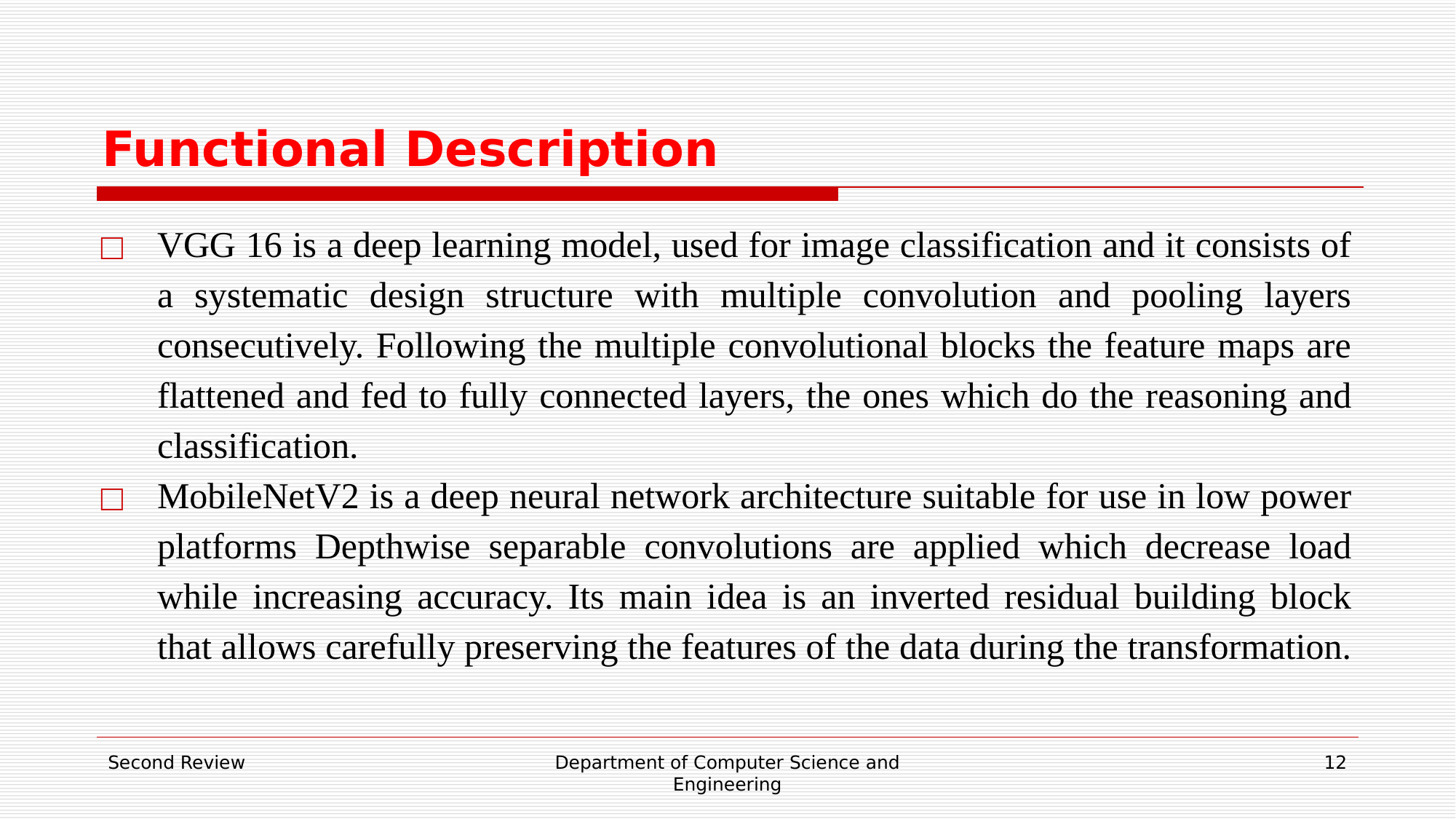

# Functional Description
VGG 16 is a deep learning model, used for image classification and it consists of a systematic design structure with multiple convolution and pooling layers consecutively. Following the multiple convolutional blocks the feature maps are flattened and fed to fully connected layers, the ones which do the reasoning and classification.
MobileNetV2 is a deep neural network architecture suitable for use in low power platforms Depthwise separable convolutions are applied which decrease load while increasing accuracy. Its main idea is an inverted residual building block that allows carefully preserving the features of the data during the transformation.

Second Review
Department of Computer Science and Engineering
12